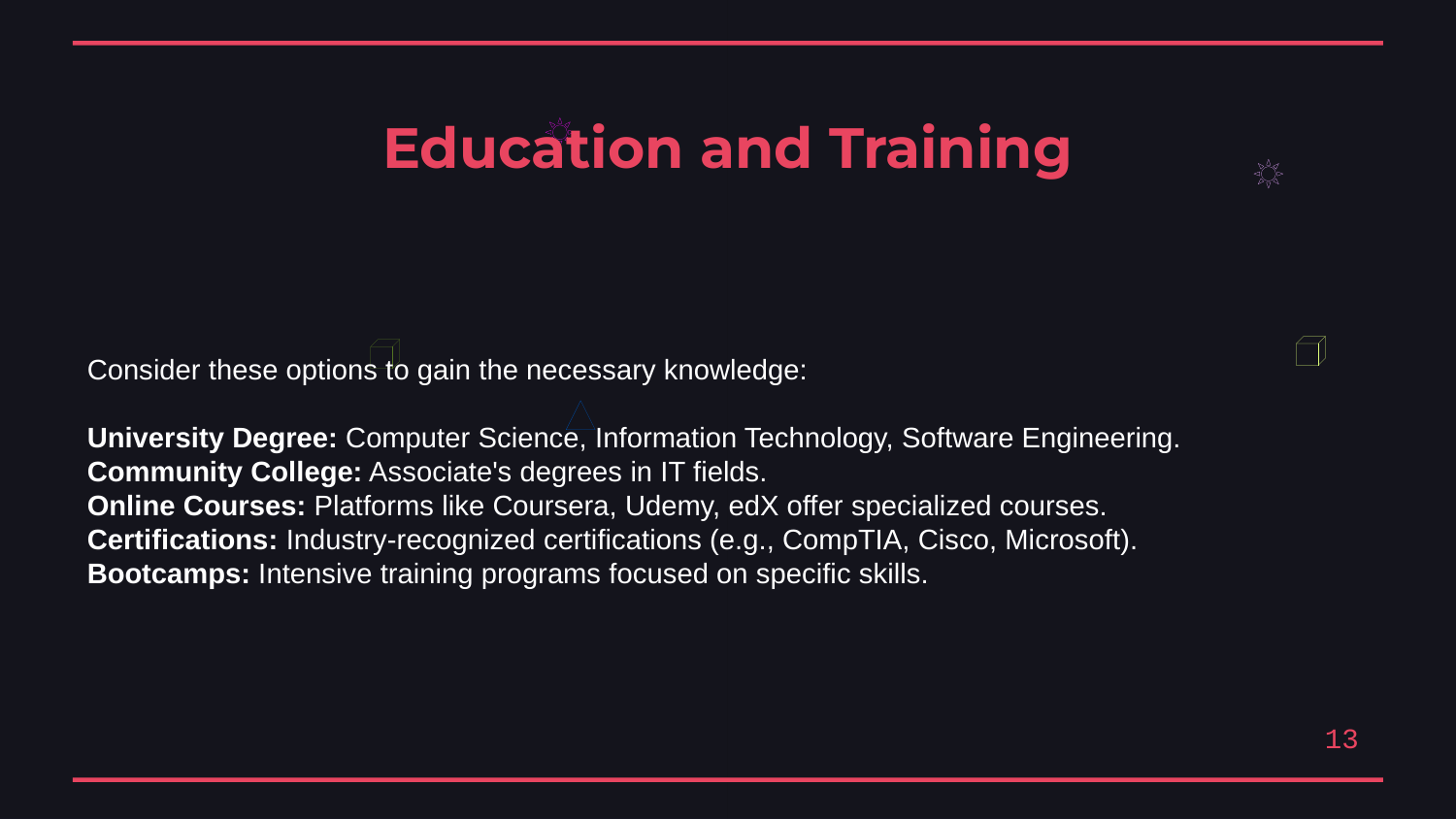

Education and Training

Consider these options to gain the necessary knowledge:

University Degree: Computer Science, Information Technology, Software Engineering.
Community College: Associate's degrees in IT fields.
Online Courses: Platforms like Coursera, Udemy, edX offer specialized courses.
Certifications: Industry-recognized certifications (e.g., CompTIA, Cisco, Microsoft).
Bootcamps: Intensive training programs focused on specific skills.

13